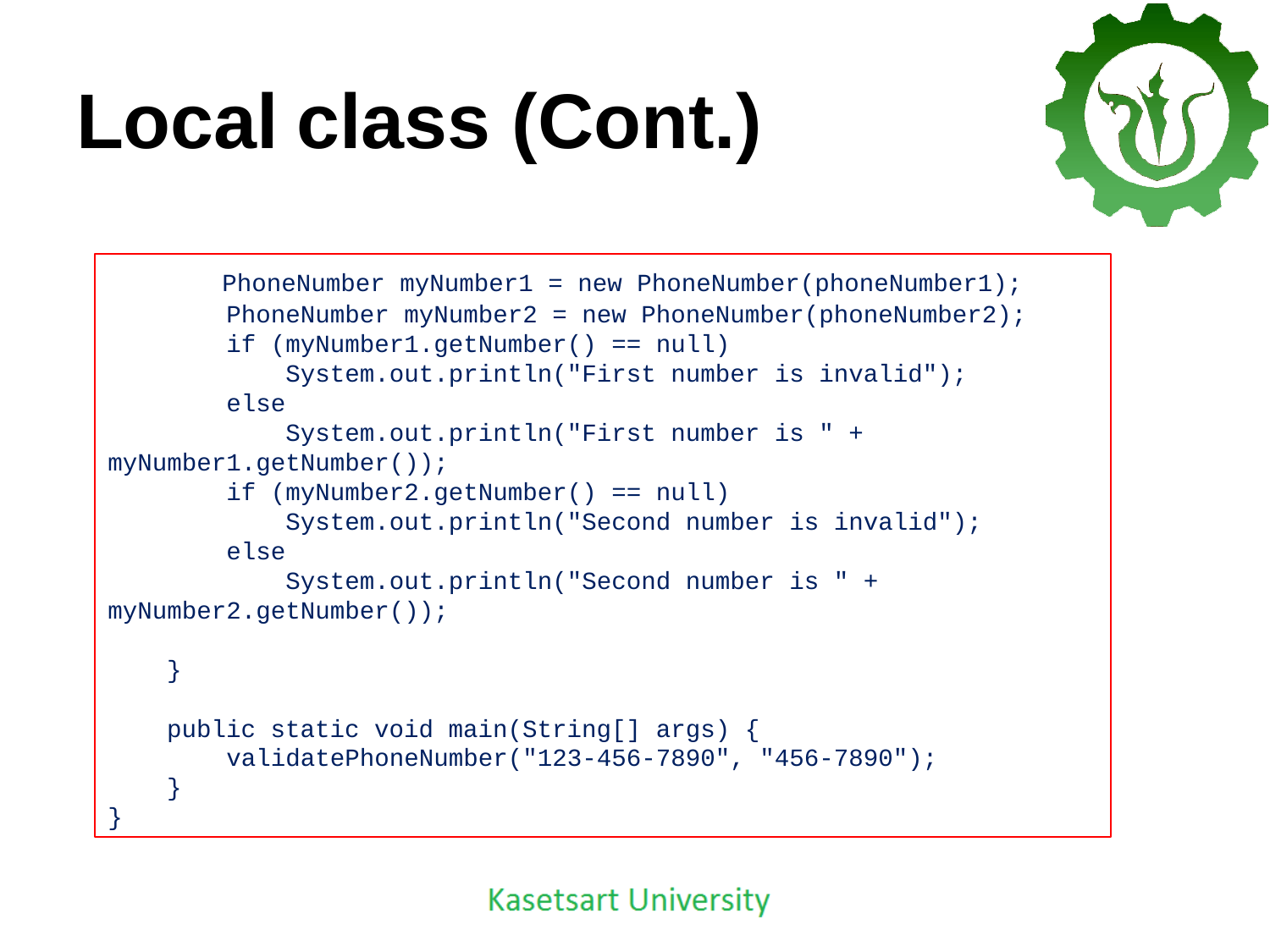

# Local class (Cont.)
      PhoneNumber myNumber1 = new PhoneNumber(phoneNumber1);
        PhoneNumber myNumber2 = new PhoneNumber(phoneNumber2);
        if (myNumber1.getNumber() == null)
            System.out.println("First number is invalid");
        else
            System.out.println("First number is " + myNumber1.getNumber());
        if (myNumber2.getNumber() == null)
            System.out.println("Second number is invalid");
        else
            System.out.println("Second number is " + myNumber2.getNumber());

    }

    public static void main(String[] args) {
        validatePhoneNumber("123-456-7890", "456-7890");
    }
}